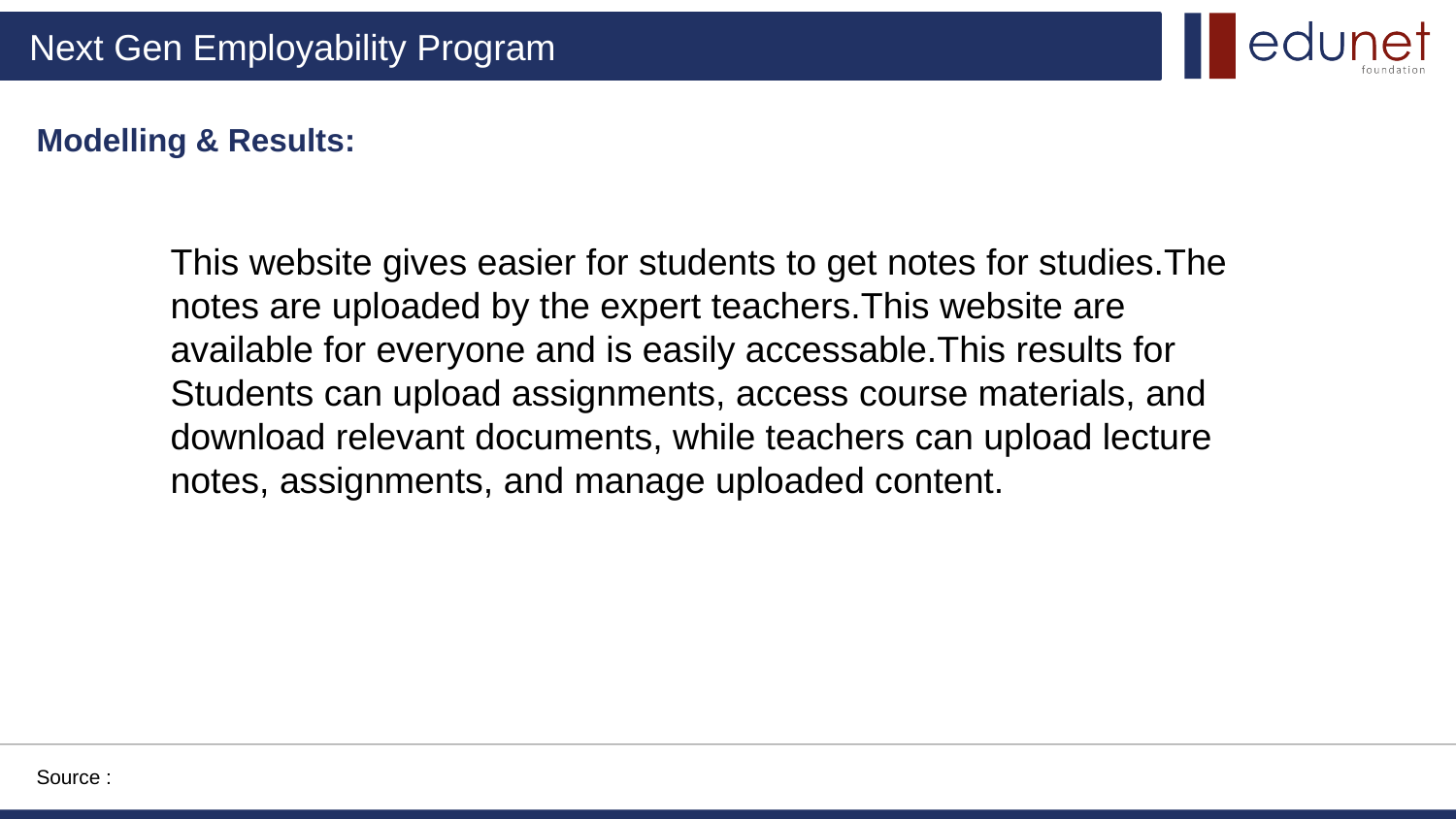

Modelling & Results:
This website gives easier for students to get notes for studies.The notes are uploaded by the expert teachers.This website are available for everyone and is easily accessable.This results for Students can upload assignments, access course materials, and download relevant documents, while teachers can upload lecture notes, assignments, and manage uploaded content.
Source :